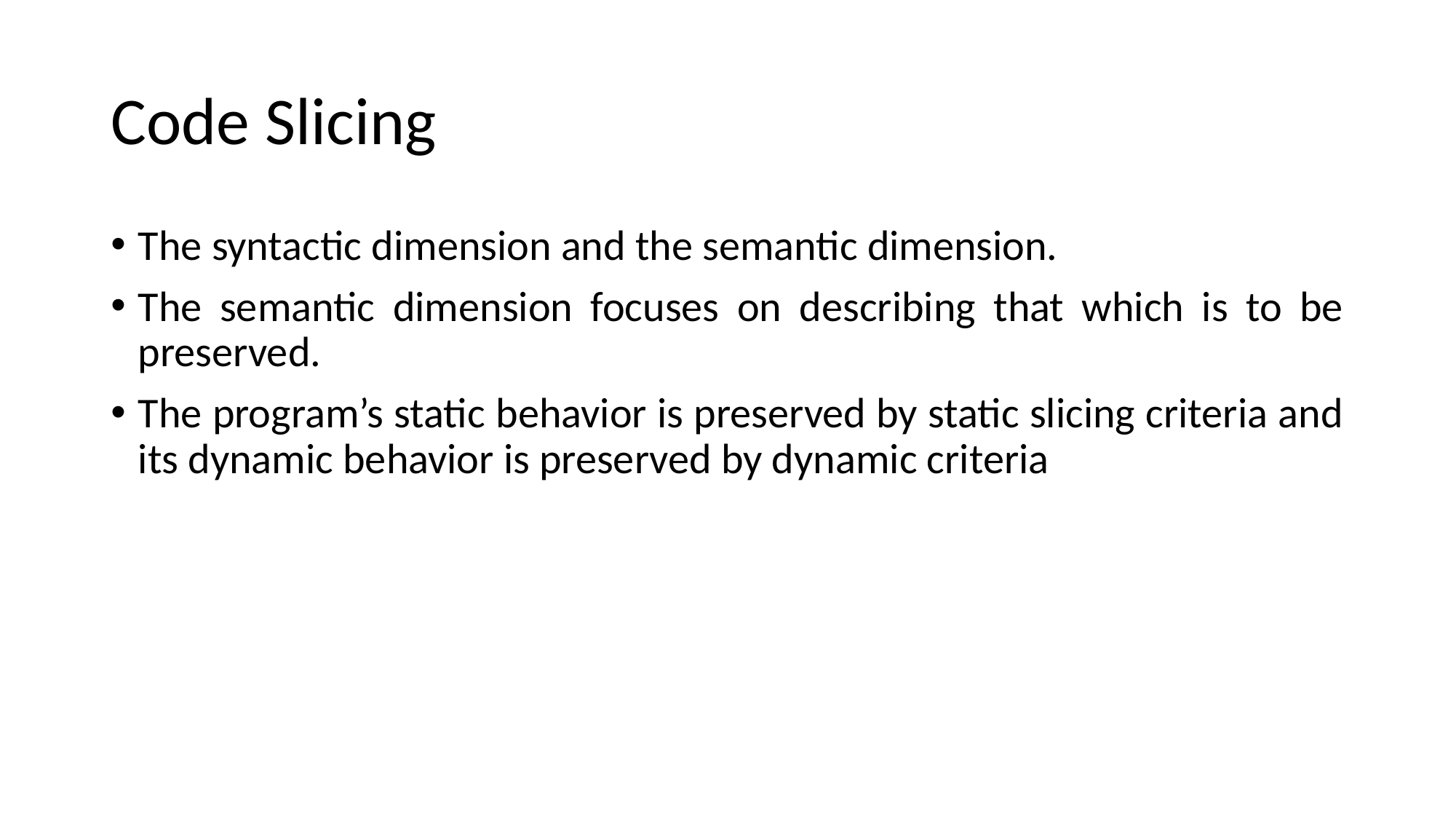

# Code Slicing
The syntactic dimension and the semantic dimension.
The semantic dimension focuses on describing that which is to be preserved.
The program’s static behavior is preserved by static slicing criteria and its dynamic behavior is preserved by dynamic criteria